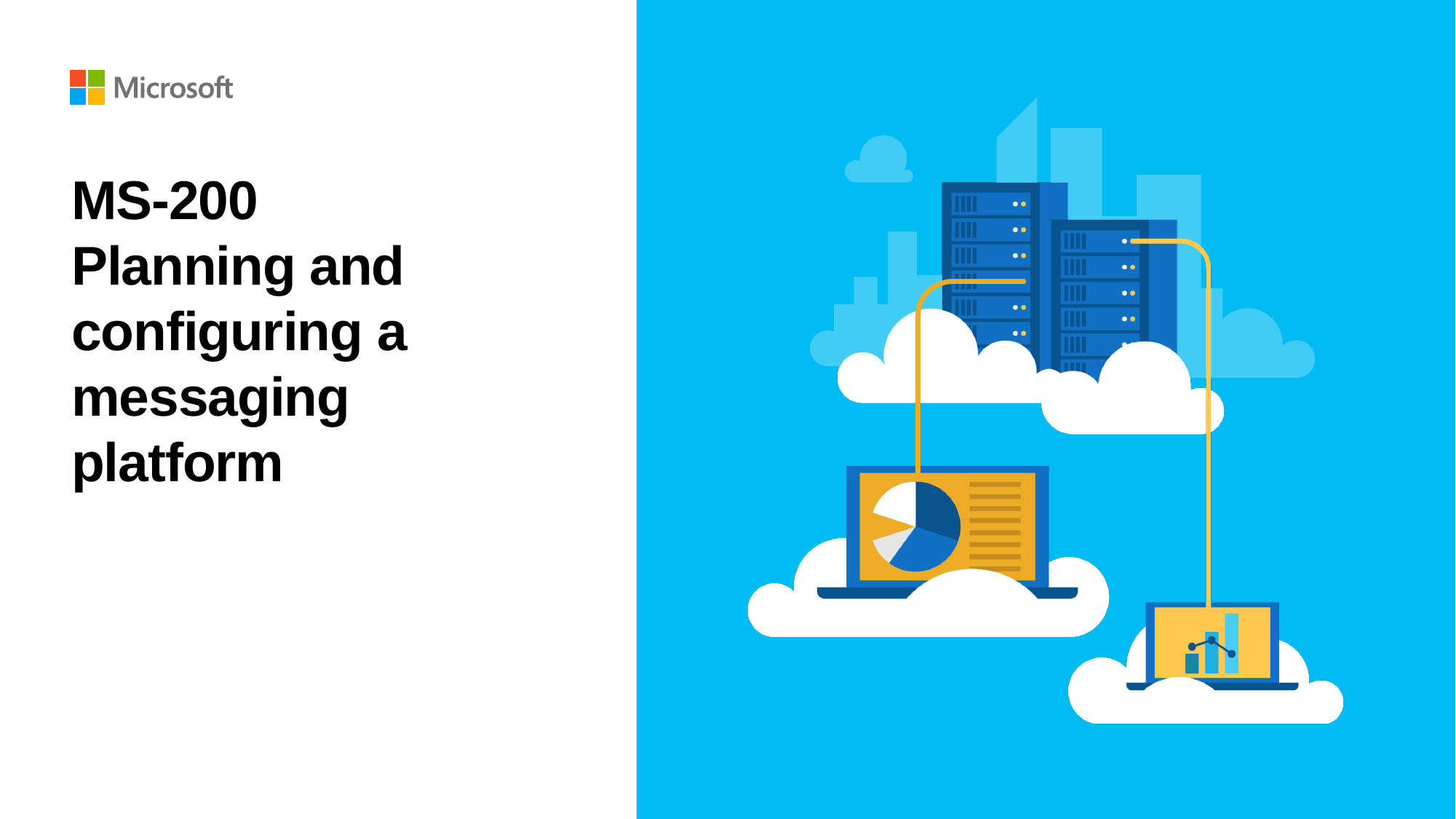

# MS-200 Planning and configuring a messaging platform